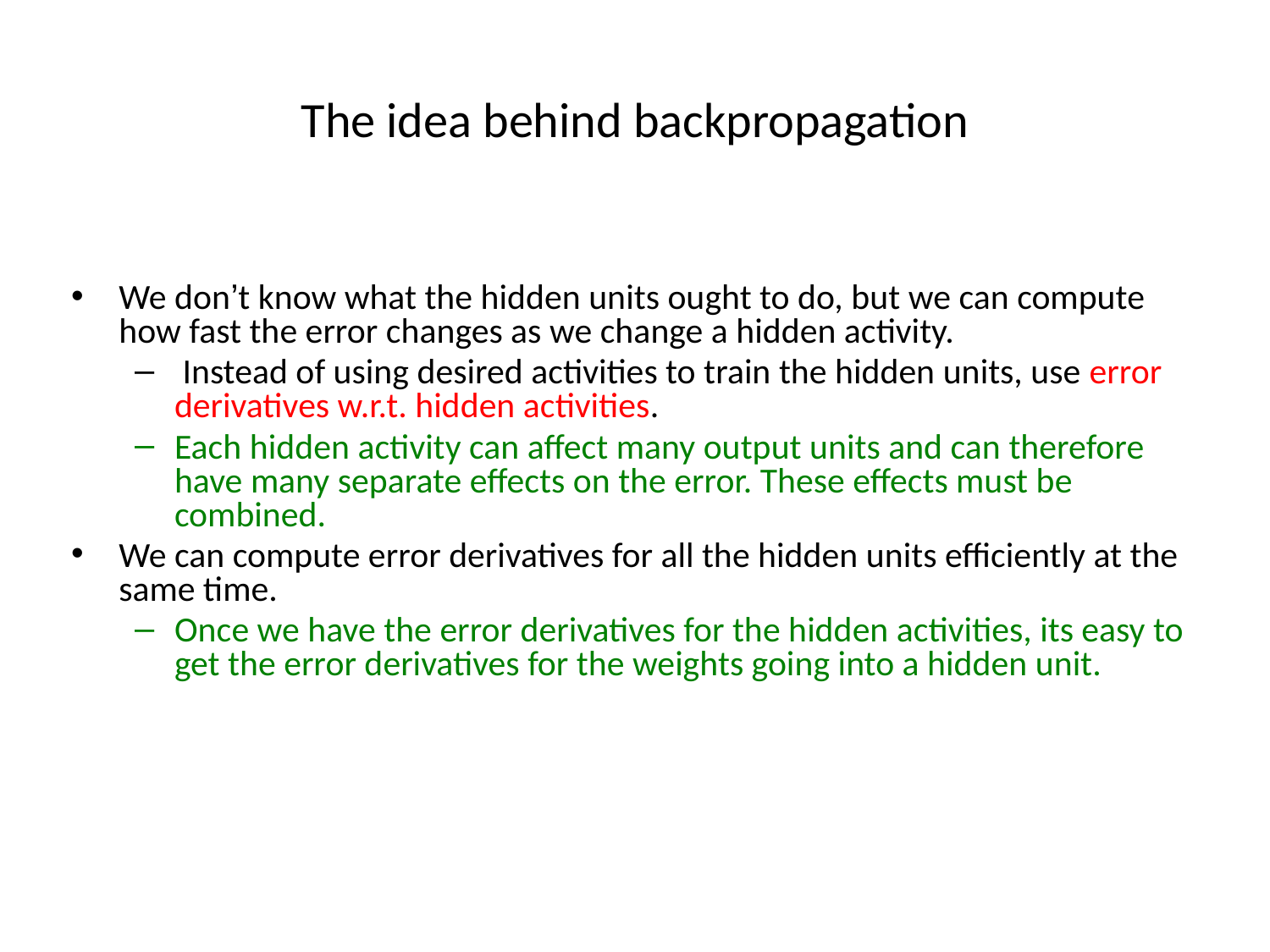

# The idea behind backpropagation
We don’t know what the hidden units ought to do, but we can compute how fast the error changes as we change a hidden activity.
 Instead of using desired activities to train the hidden units, use error derivatives w.r.t. hidden activities.
Each hidden activity can affect many output units and can therefore have many separate effects on the error. These effects must be combined.
We can compute error derivatives for all the hidden units efficiently at the same time.
Once we have the error derivatives for the hidden activities, its easy to get the error derivatives for the weights going into a hidden unit.